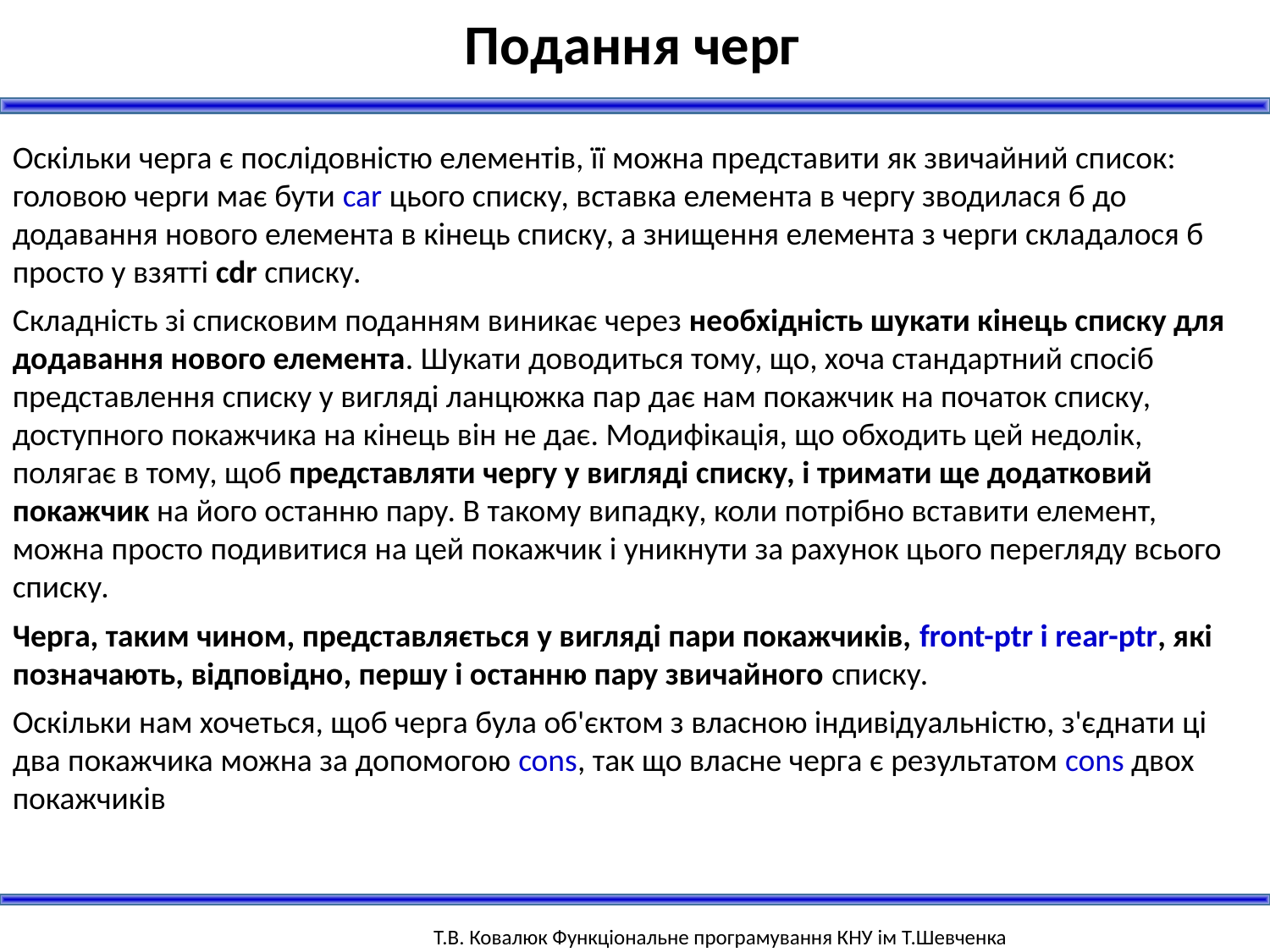

Подання черг
Оскільки черга є послідовністю елементів, її можна представити як звичайний список: головою черги має бути car цього списку, вставка елемента в чергу зводилася б до додавання нового елемента в кінець списку, а знищення елемента з черги складалося б просто у взятті cdr списку.
Складність зі списковим поданням виникає через необхідність шукати кінець списку для додавання нового елемента. Шукати доводиться тому, що, хоча стандартний спосіб представлення списку у вигляді ланцюжка пар дає нам покажчик на початок списку, доступного покажчика на кінець він не дає. Модифікація, що обходить цей недолік, полягає в тому, щоб представляти чергу у вигляді списку, і тримати ще додатковий покажчик на його останню пару. В такому випадку, коли потрібно вставити елемент, можна просто подивитися на цей покажчик і уникнути за рахунок цього перегляду всього списку.
Черга, таким чином, представляється у вигляді пари покажчиків, front-ptr і rear-ptr, які позначають, відповідно, першу і останню пару звичайного списку.
Оскільки нам хочеться, щоб черга була об'єктом з власною індивідуальністю, з'єднати ці два покажчика можна за допомогою cons, так що власне черга є результатом cons двох покажчиків